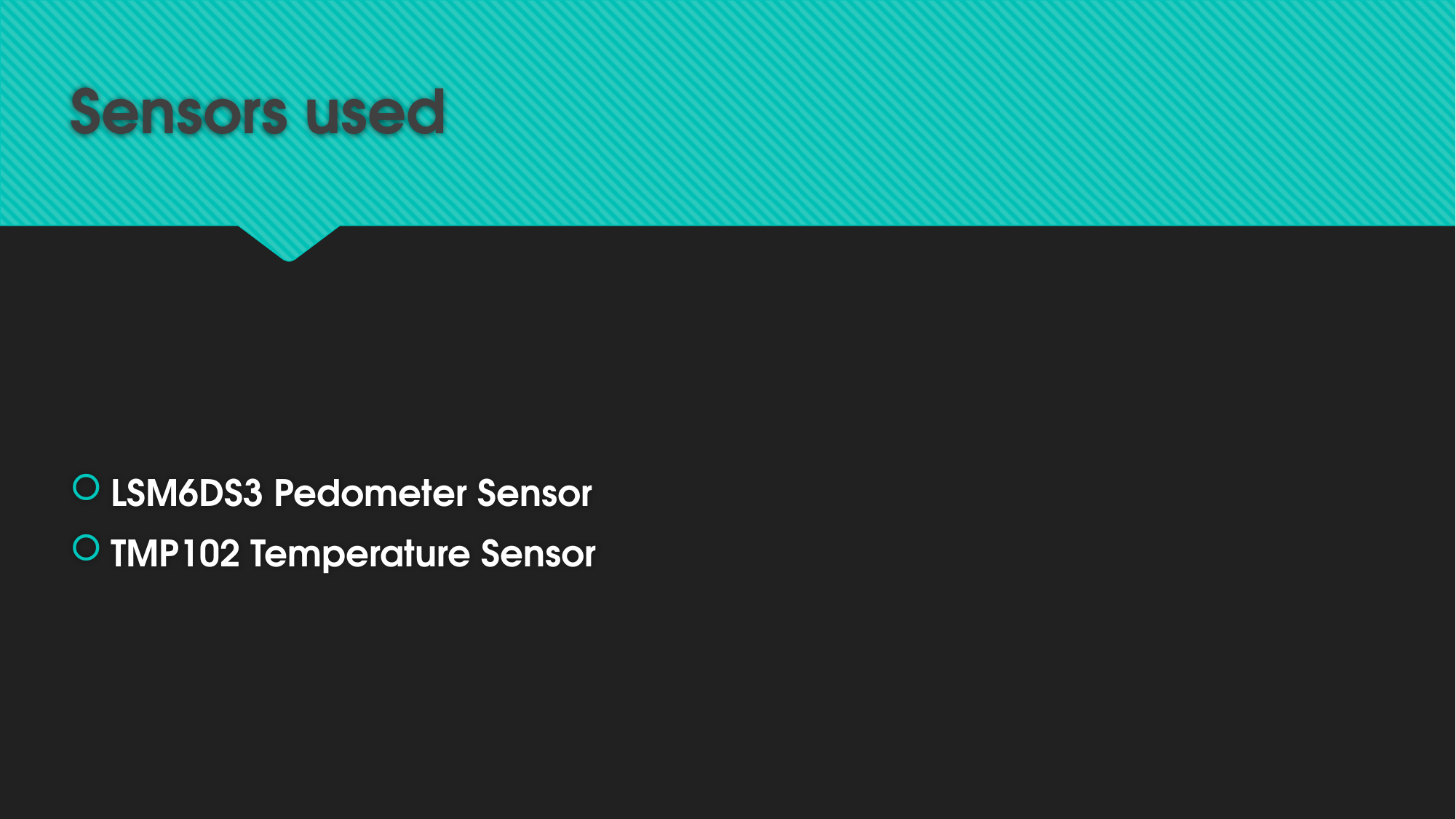

# Sensors used
LSM6DS3 Pedometer Sensor
TMP102 Temperature Sensor